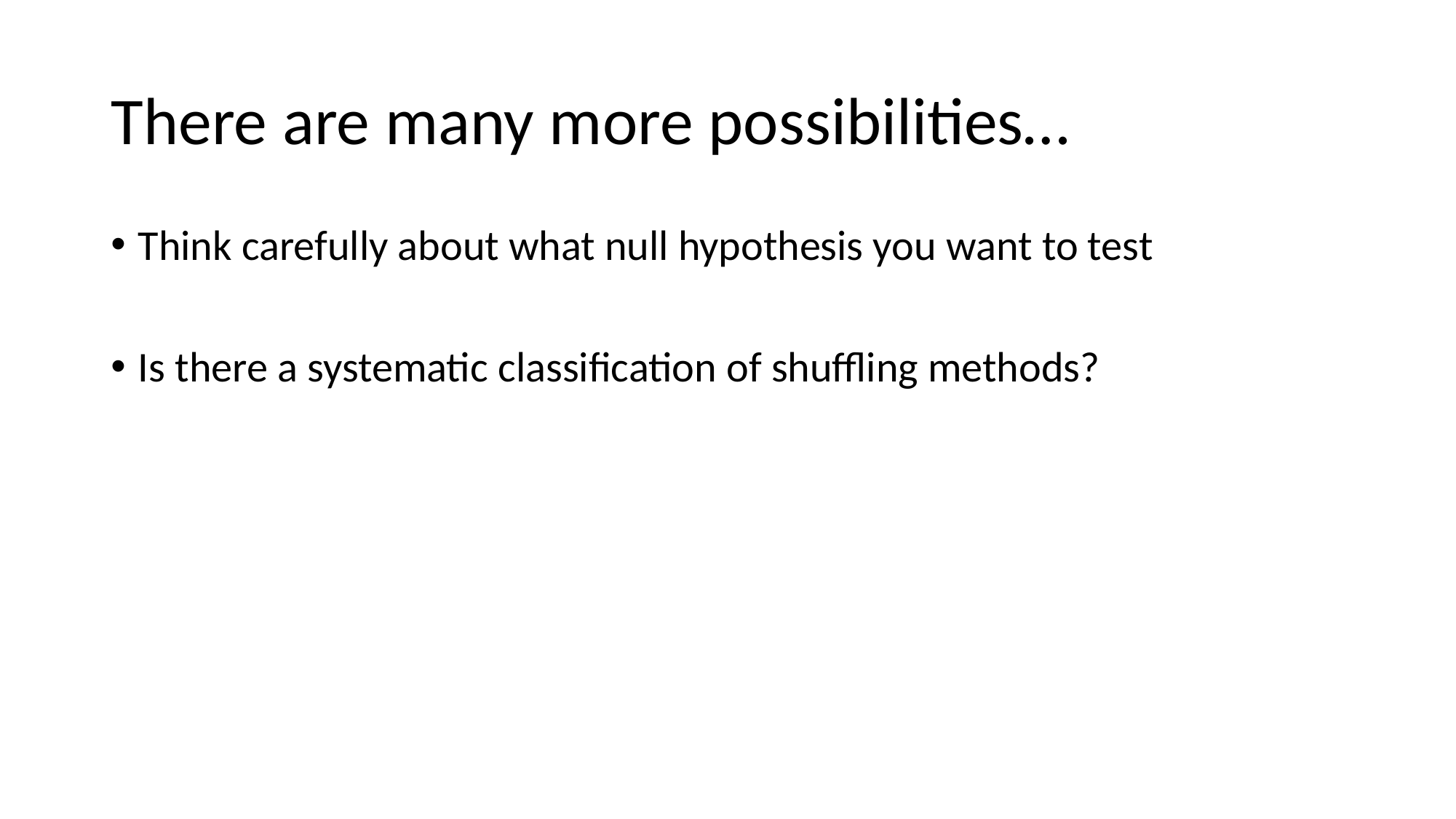

# There are many more possibilities…
Think carefully about what null hypothesis you want to test

Is there a systematic classification of shuffling methods?